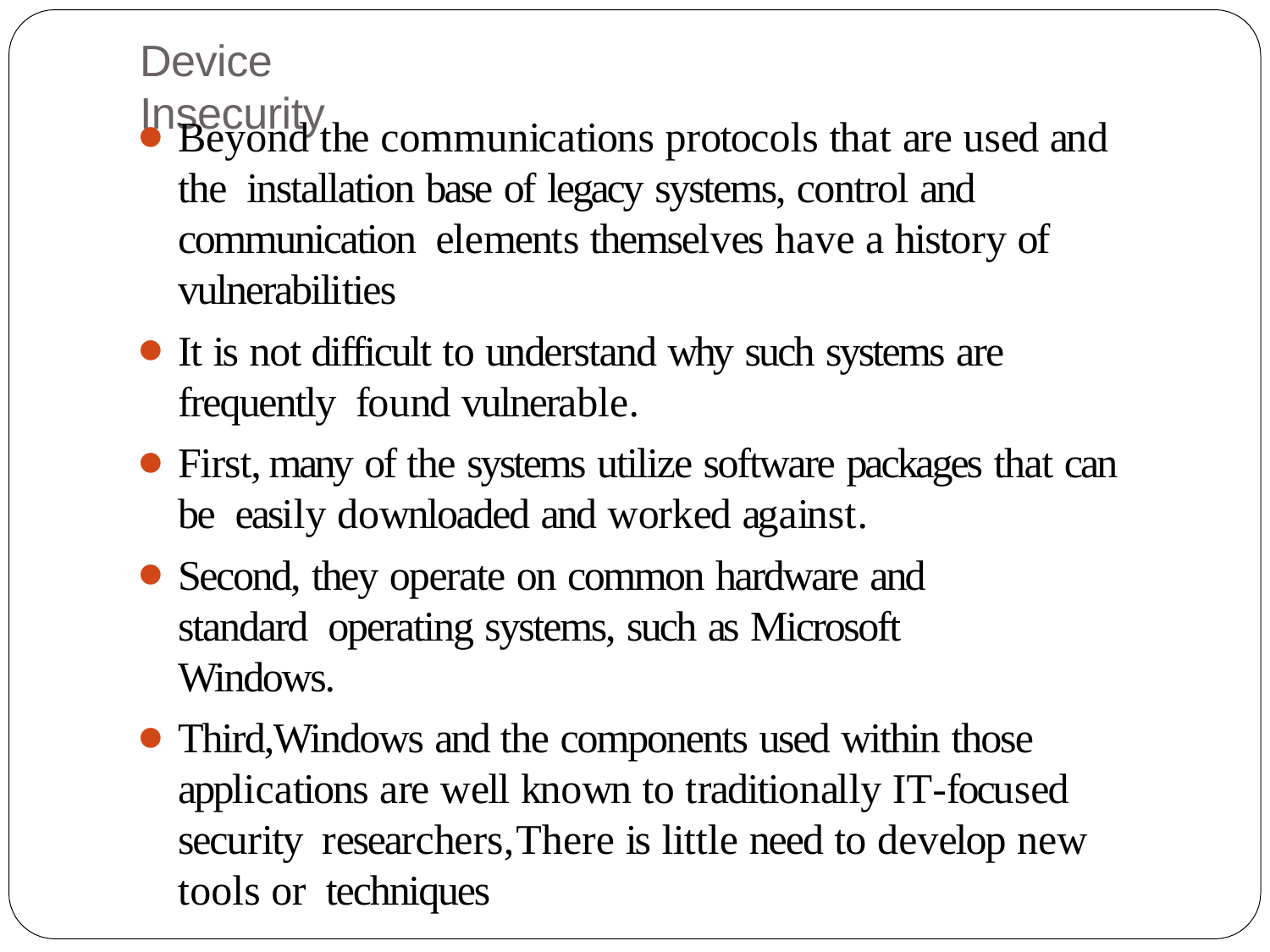

# Device Insecurity
Beyond the communications protocols that are used and the  installation base of legacy systems, control and communication  elements themselves have a history of vulnerabilities
It is not difficult to understand why such systems are frequently  found vulnerable.
First, many of the systems utilize software packages that can be  easily downloaded and worked against.
Second, they operate on common hardware and standard  operating systems, such as Microsoft Windows.
Third,Windows and the components used within those  applications are well known to traditionally IT-focused security  researchers,There is little need to develop new tools or  techniques